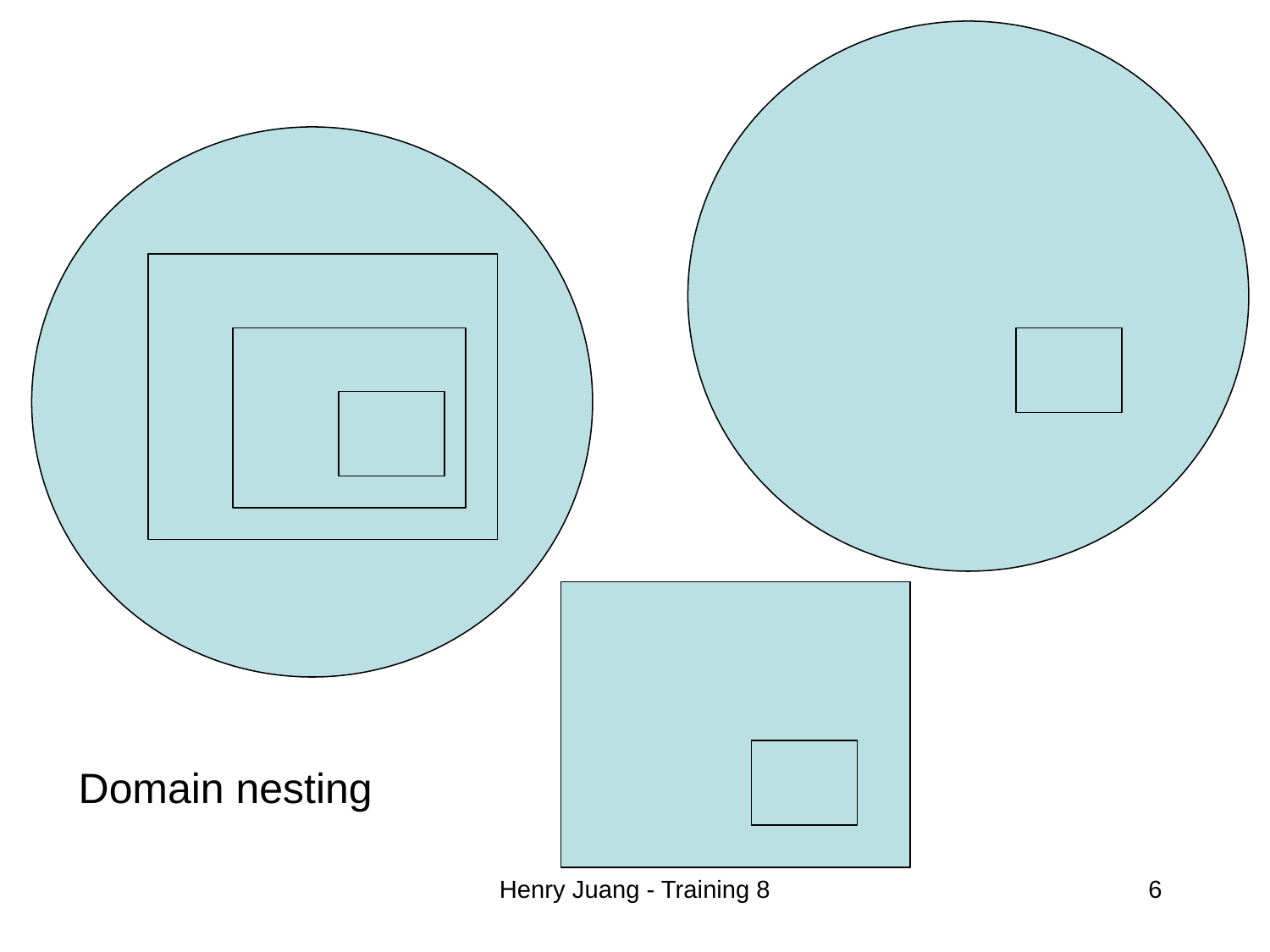

Domain nesting
Henry Juang - Training 8
6